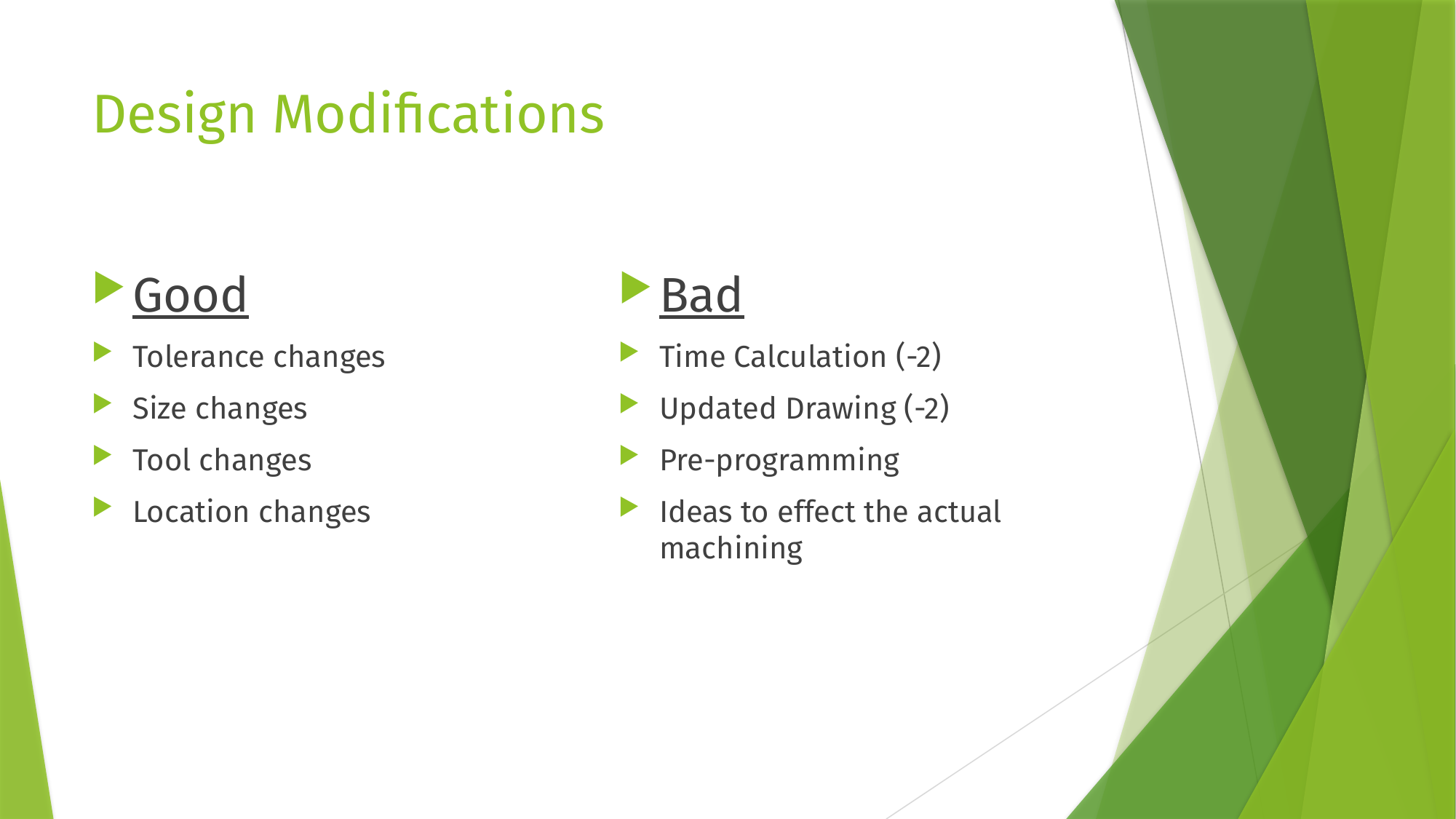

# Design Modifications
Good
Tolerance changes
Size changes
Tool changes
Location changes

Bad
Time Calculation (-2)
Updated Drawing (-2)
Pre-programming
Ideas to effect the actual machining